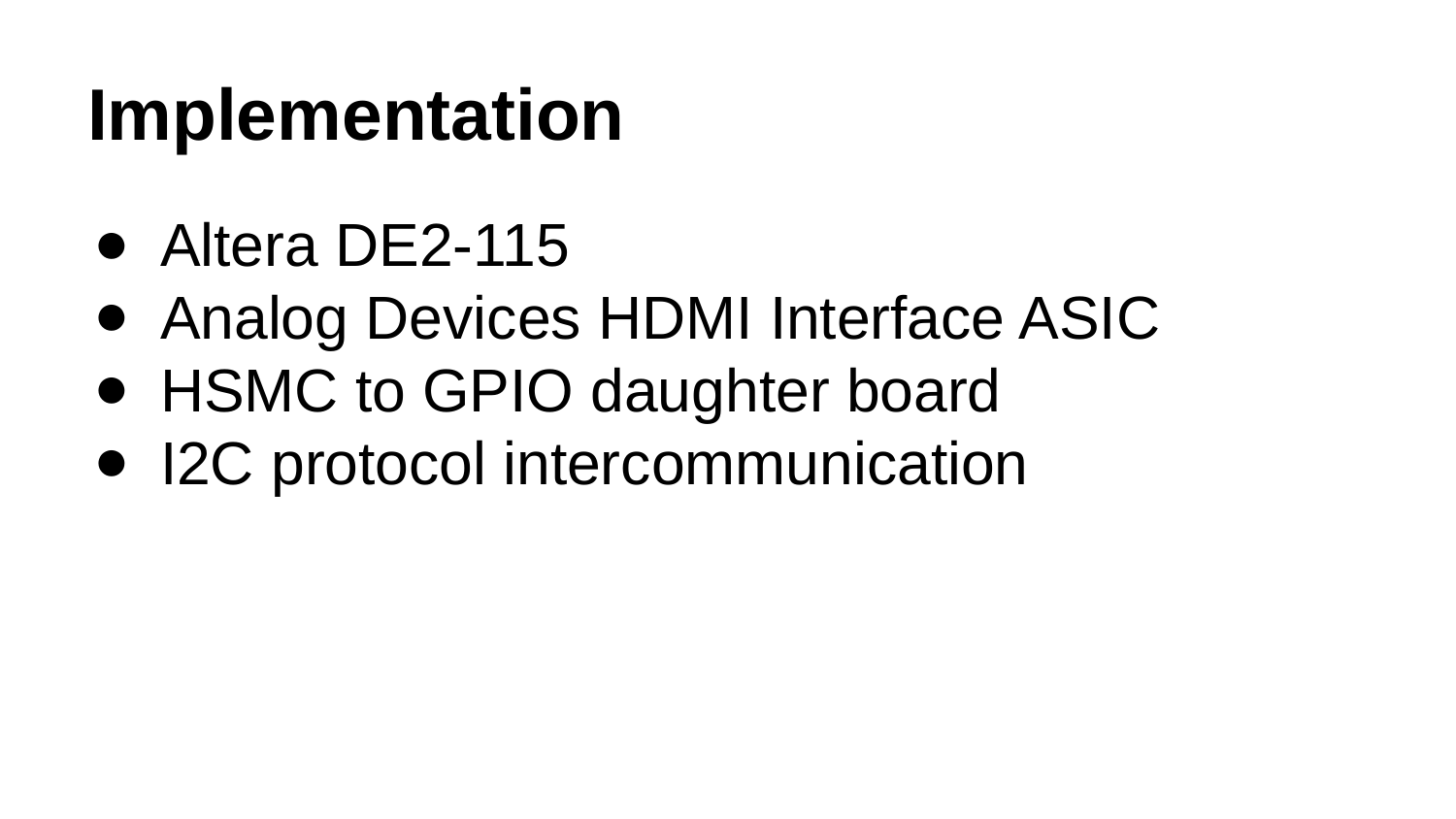

# Implementation
Altera DE2-115
Analog Devices HDMI Interface ASIC
HSMC to GPIO daughter board
I2C protocol intercommunication